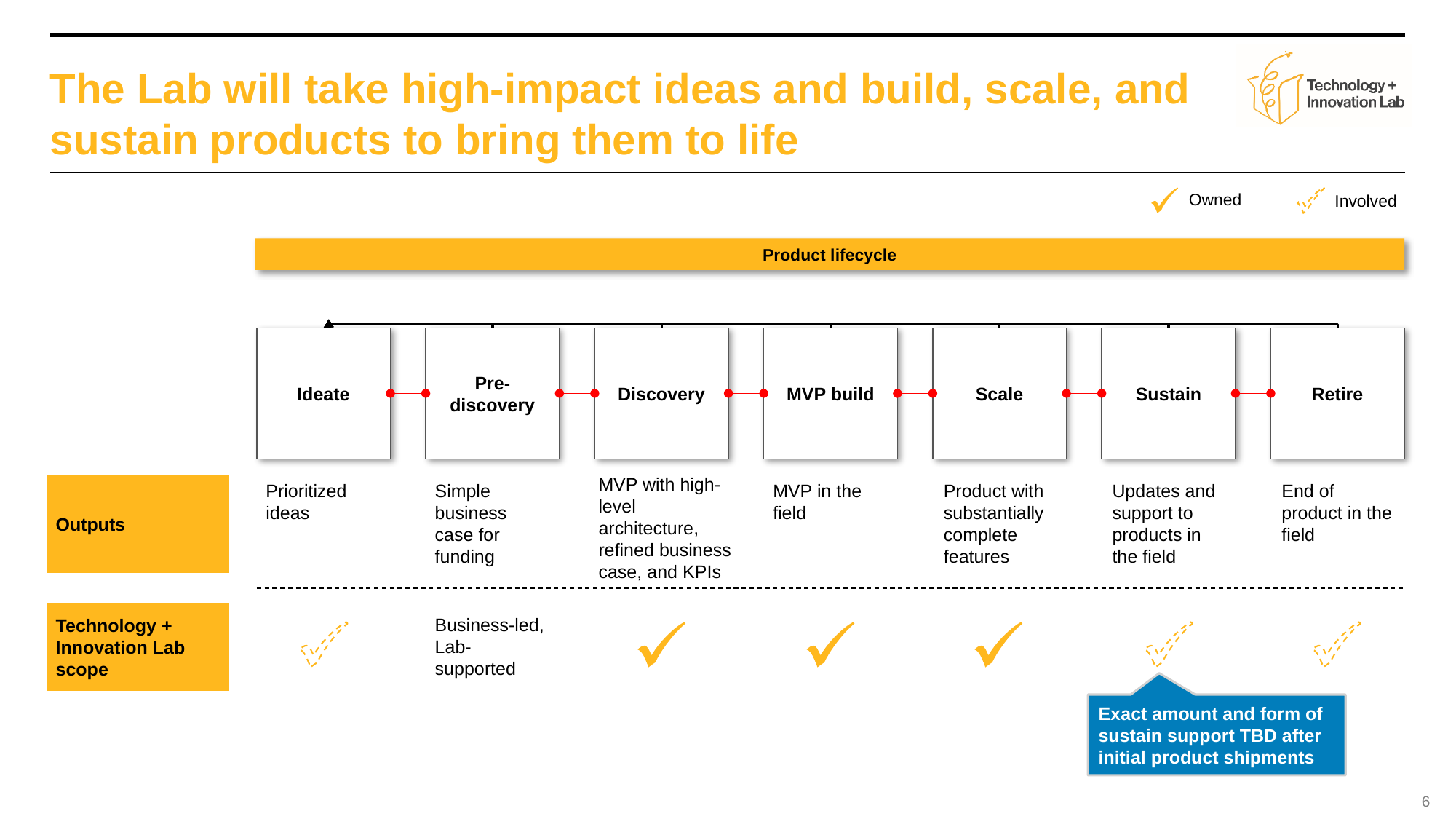

# The Lab will take high-impact ideas and build, scale, and sustain products to bring them to life

Owned

Involved
Product lifecycle
Ideate
Pre-discovery
Discovery
MVP build
Scale
Sustain
Retire
MVP with high-level architecture, refined business case, and KPIs
Outputs
Prioritized ideas
Simple business case for funding
MVP in the field
Product with substantially complete features
Updates and support to products in the field
End of product in the field
Technology + Innovation Lab scope
Business-led, Lab-supported

Exact amount and form of sustain support TBD after initial product shipments